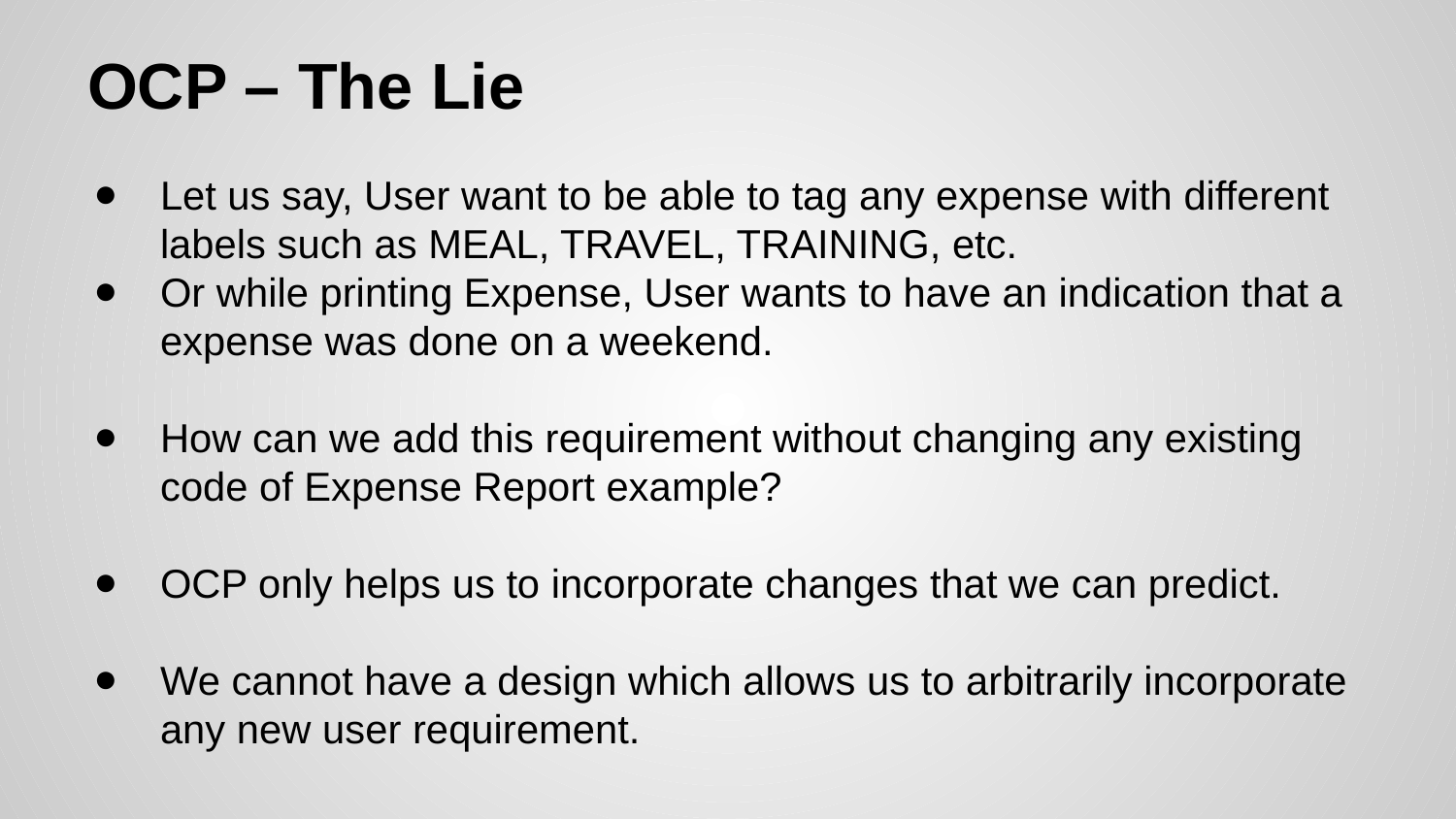

# OCP – The Lie
Let us say, User want to be able to tag any expense with different labels such as MEAL, TRAVEL, TRAINING, etc.
Or while printing Expense, User wants to have an indication that a expense was done on a weekend.

How can we add this requirement without changing any existing code of Expense Report example?

OCP only helps us to incorporate changes that we can predict.

We cannot have a design which allows us to arbitrarily incorporate any new user requirement.